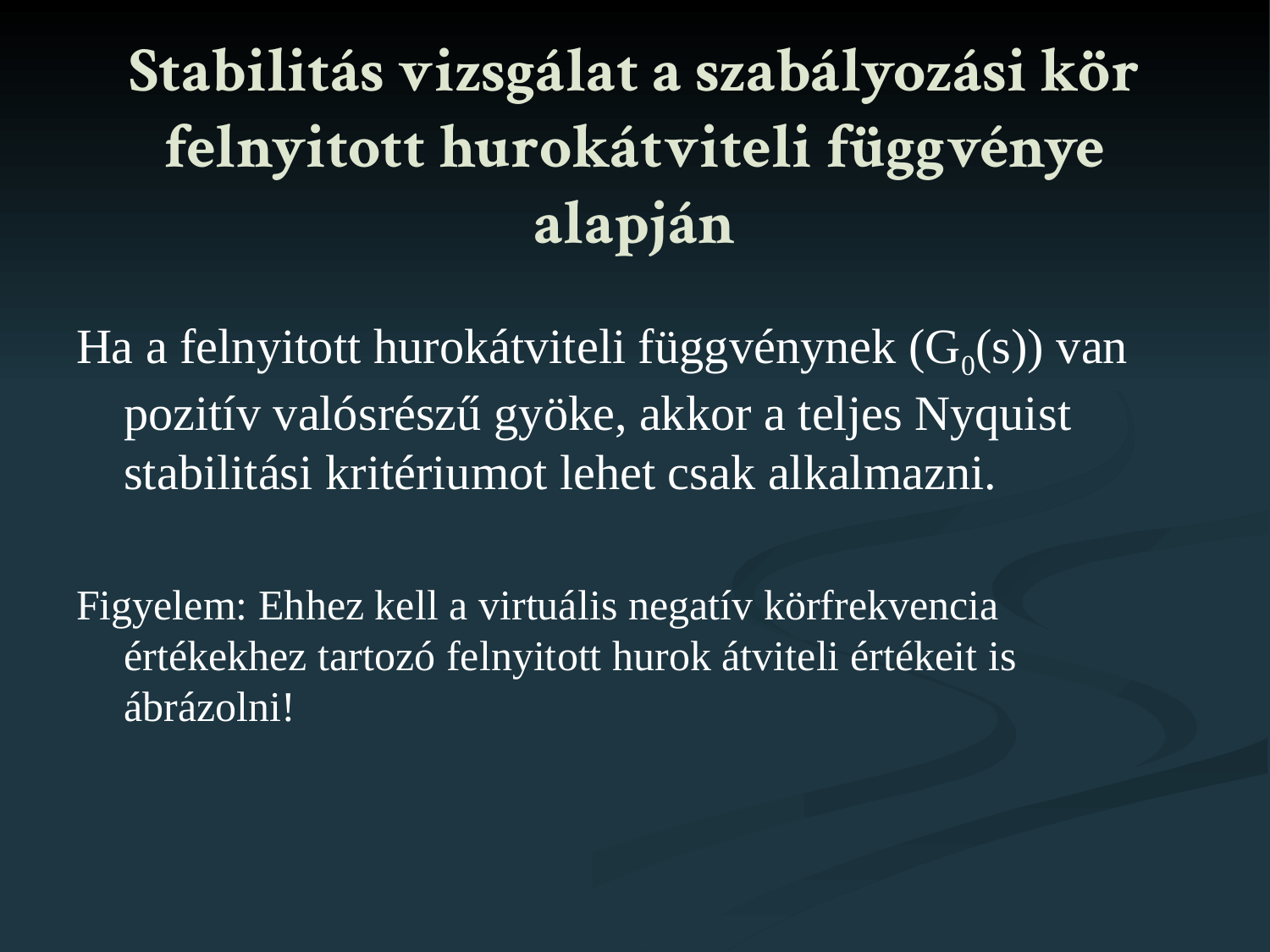

# Stabilitás vizsgálat a szabályozási kör felnyitott hurokátviteli függvénye alapján
Ha a felnyitott hurokátviteli függvénynek (G0(s)) van pozitív valósrészű gyöke, akkor a teljes Nyquist stabilitási kritériumot lehet csak alkalmazni.

Figyelem: Ehhez kell a virtuális negatív körfrekvencia értékekhez tartozó felnyitott hurok átviteli értékeit is ábrázolni!